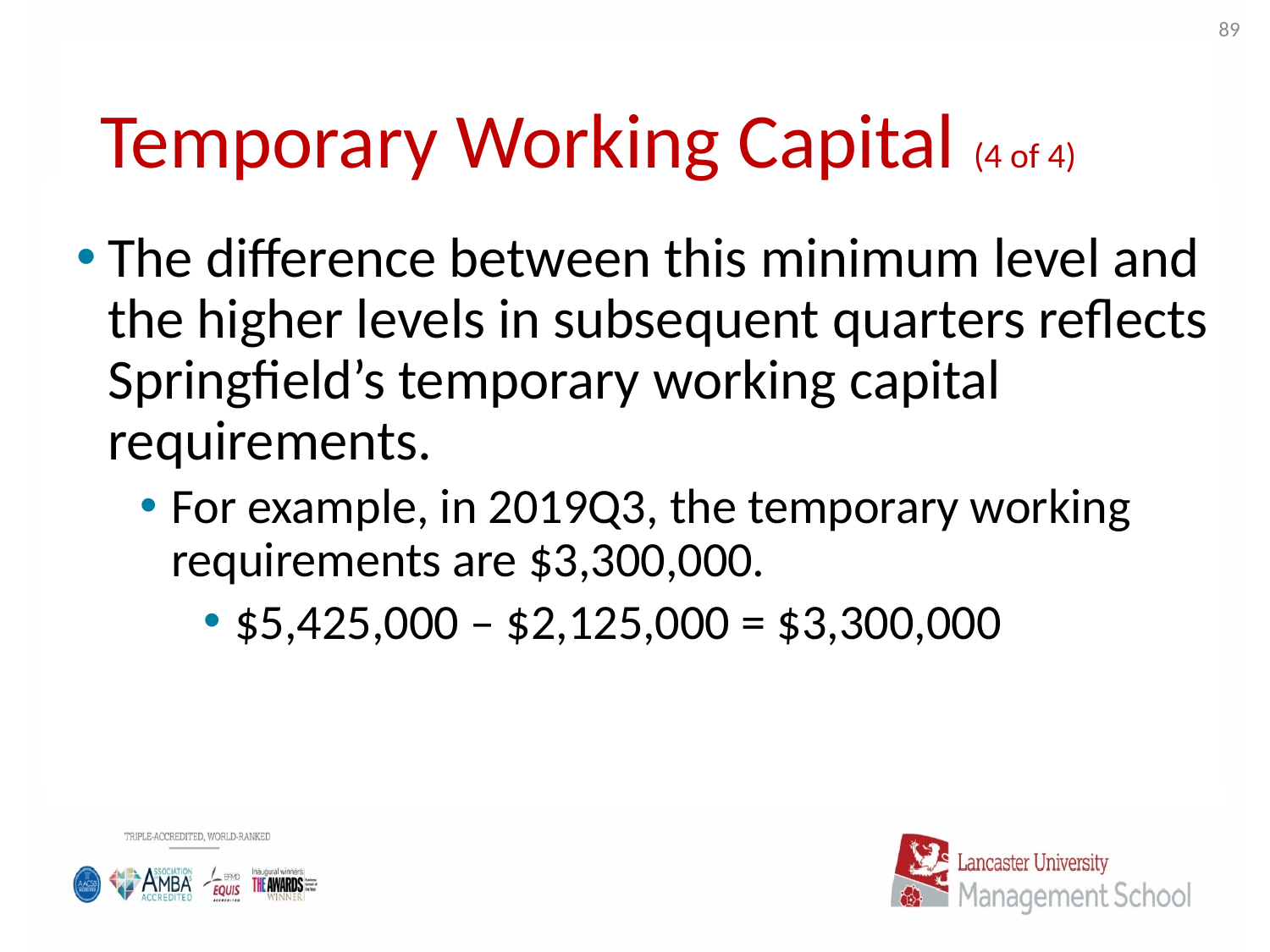

89
# Temporary Working Capital (4 of 4)
The difference between this minimum level and the higher levels in subsequent quarters reflects Springfield’s temporary working capital requirements.
For example, in 2019Q3, the temporary working requirements are $3,300,000.
$5,425,000 – $2,125,000 = $3,300,000